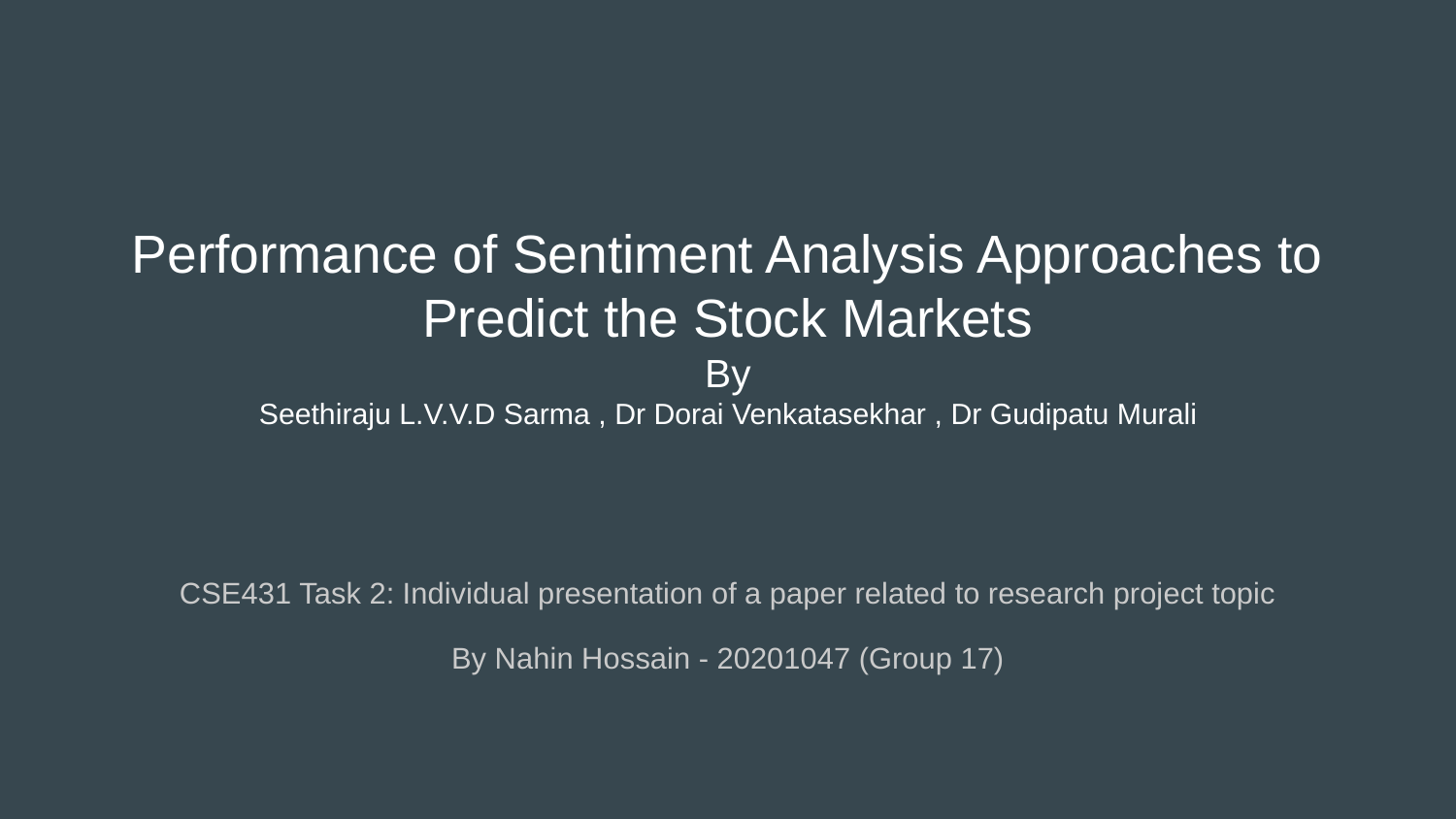

# Performance of Sentiment Analysis Approaches to Predict the Stock Markets
By
Seethiraju L.V.V.D Sarma , Dr Dorai Venkatasekhar , Dr Gudipatu Murali
CSE431 Task 2: Individual presentation of a paper related to research project topic

By Nahin Hossain - 20201047 (Group 17)